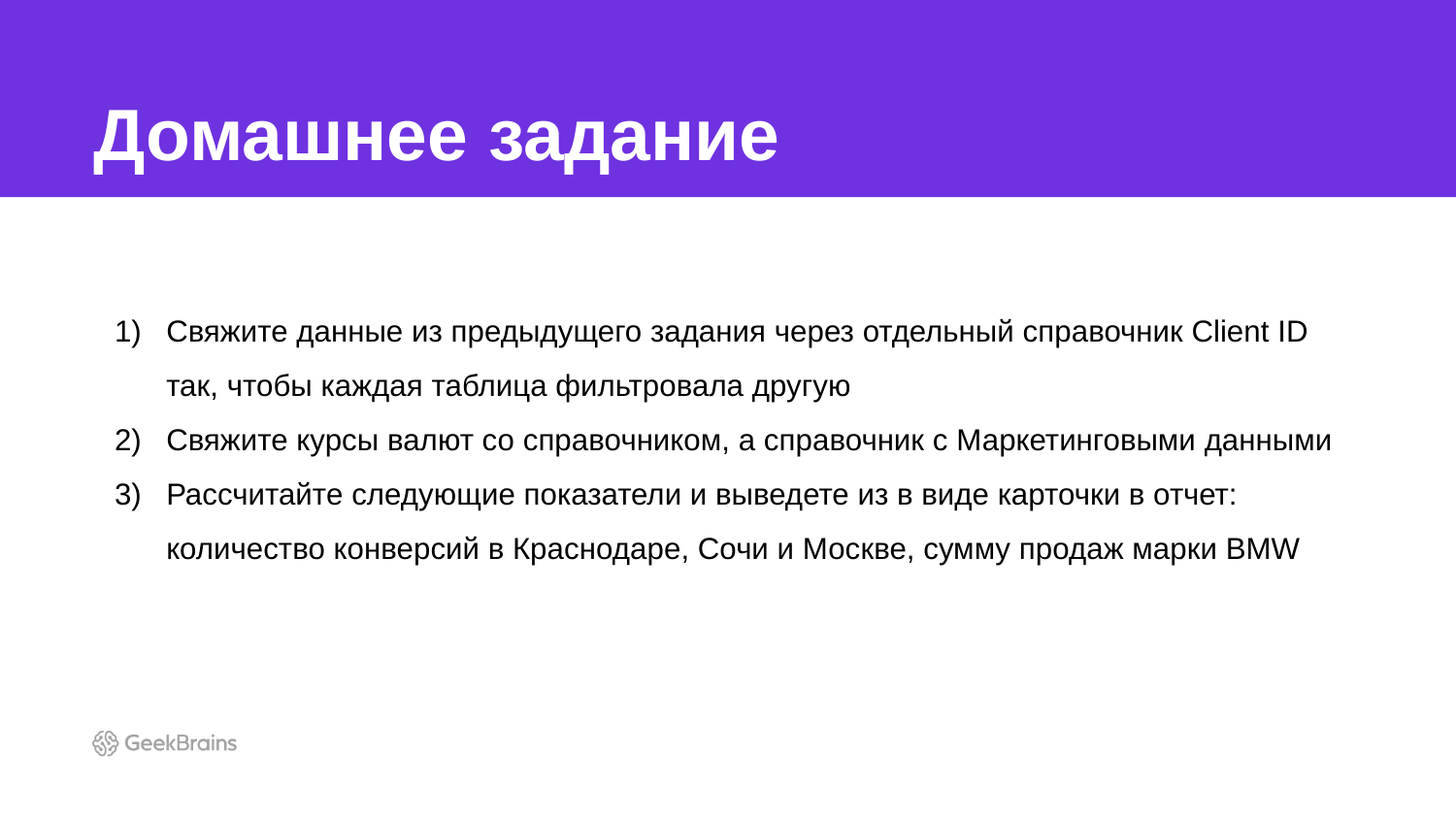

# Домашнее задание

Свяжите данные из предыдущего задания через отдельный справочник Client ID так, чтобы каждая таблица фильтровала другую
Свяжите курсы валют со справочником, а справочник с Маркетинговыми данными
Рассчитайте следующие показатели и выведете из в виде карточки в отчет: количество конверсий в Краснодаре, Сочи и Москве, сумму продаж марки BMW